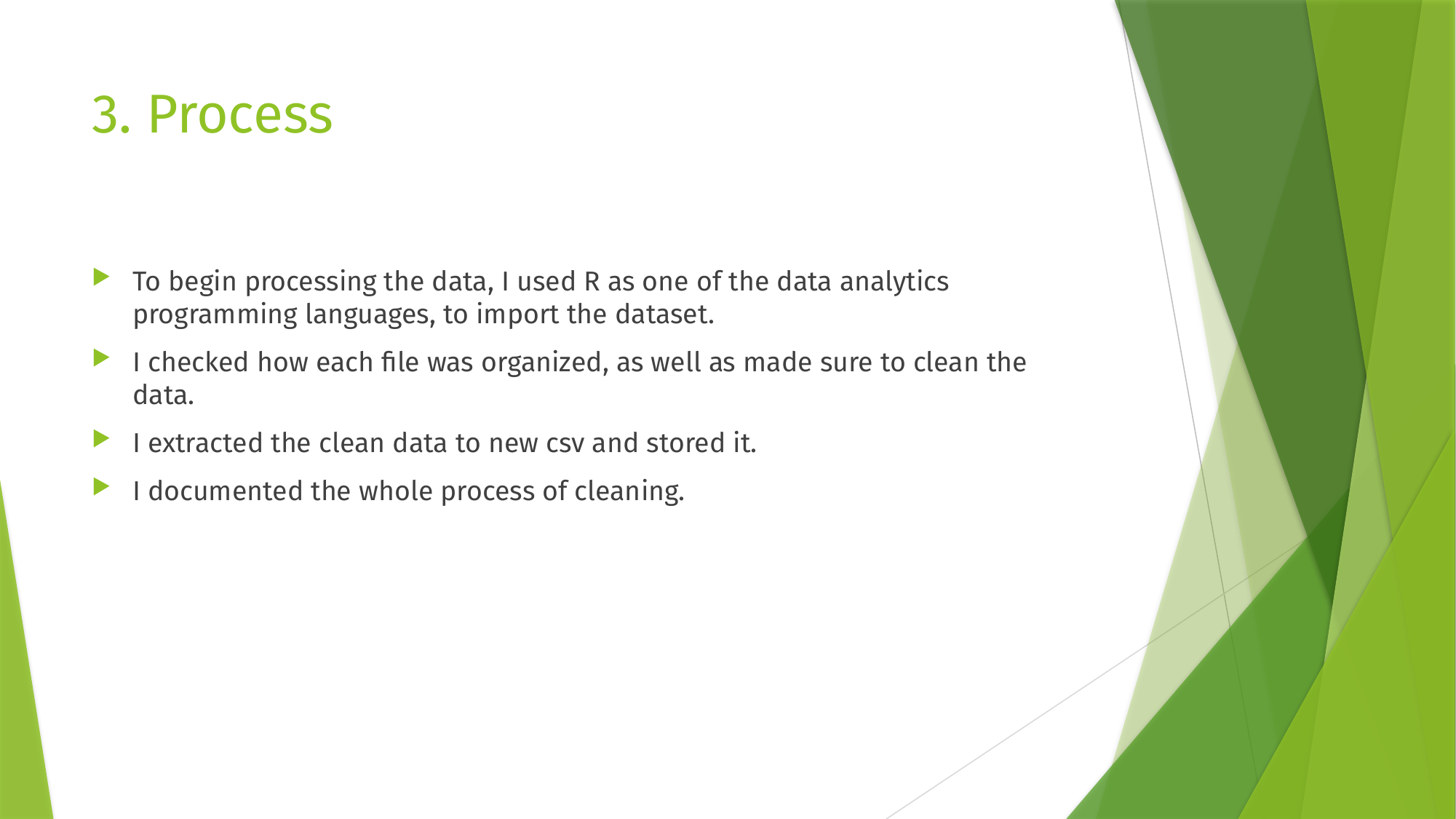

# 3. Process
To begin processing the data, I used R as one of the data analytics programming languages, to import the dataset.
I checked how each file was organized, as well as made sure to clean the data.
I extracted the clean data to new csv and stored it.
I documented the whole process of cleaning.